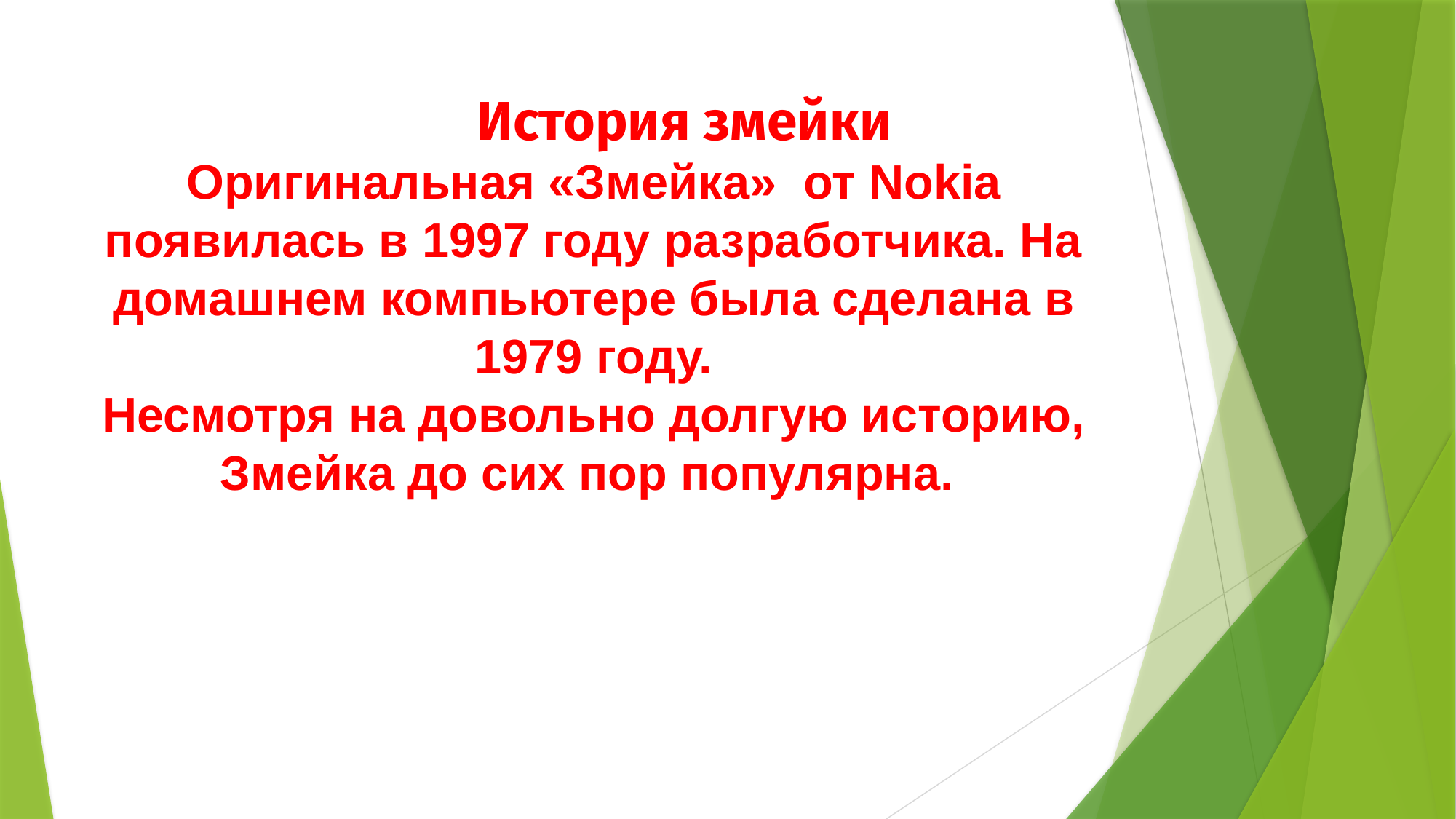

# История змейки Оригинальная «Змейка»  от Nokia появилась в 1997 году разработчика. На домашнем компьютере была сделана в 1979 году. Несмотря на довольно долгую историю, Змейка до сих пор популярна.